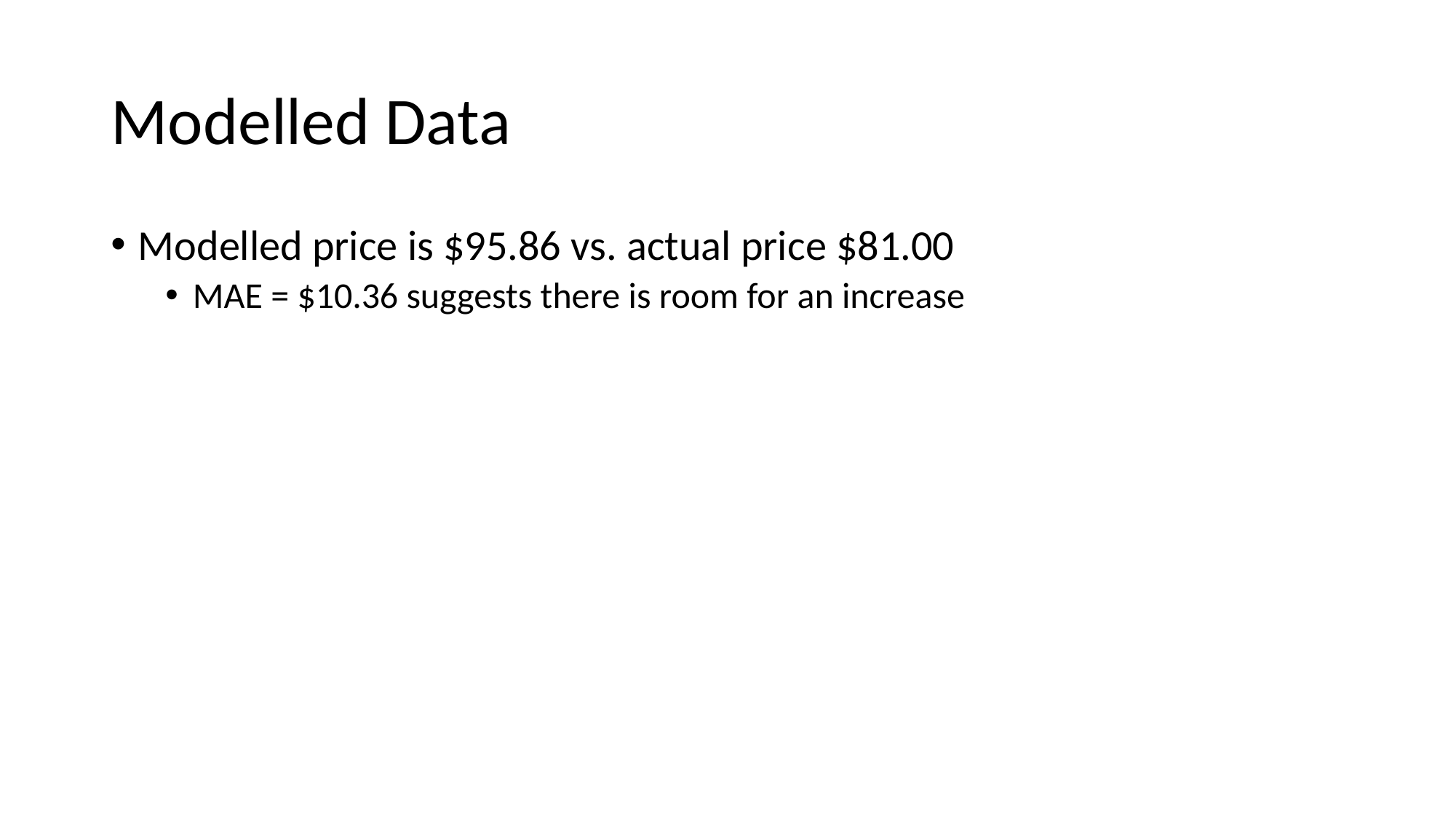

# Modelled Data
Modelled price is $95.86 vs. actual price $81.00
MAE = $10.36 suggests there is room for an increase